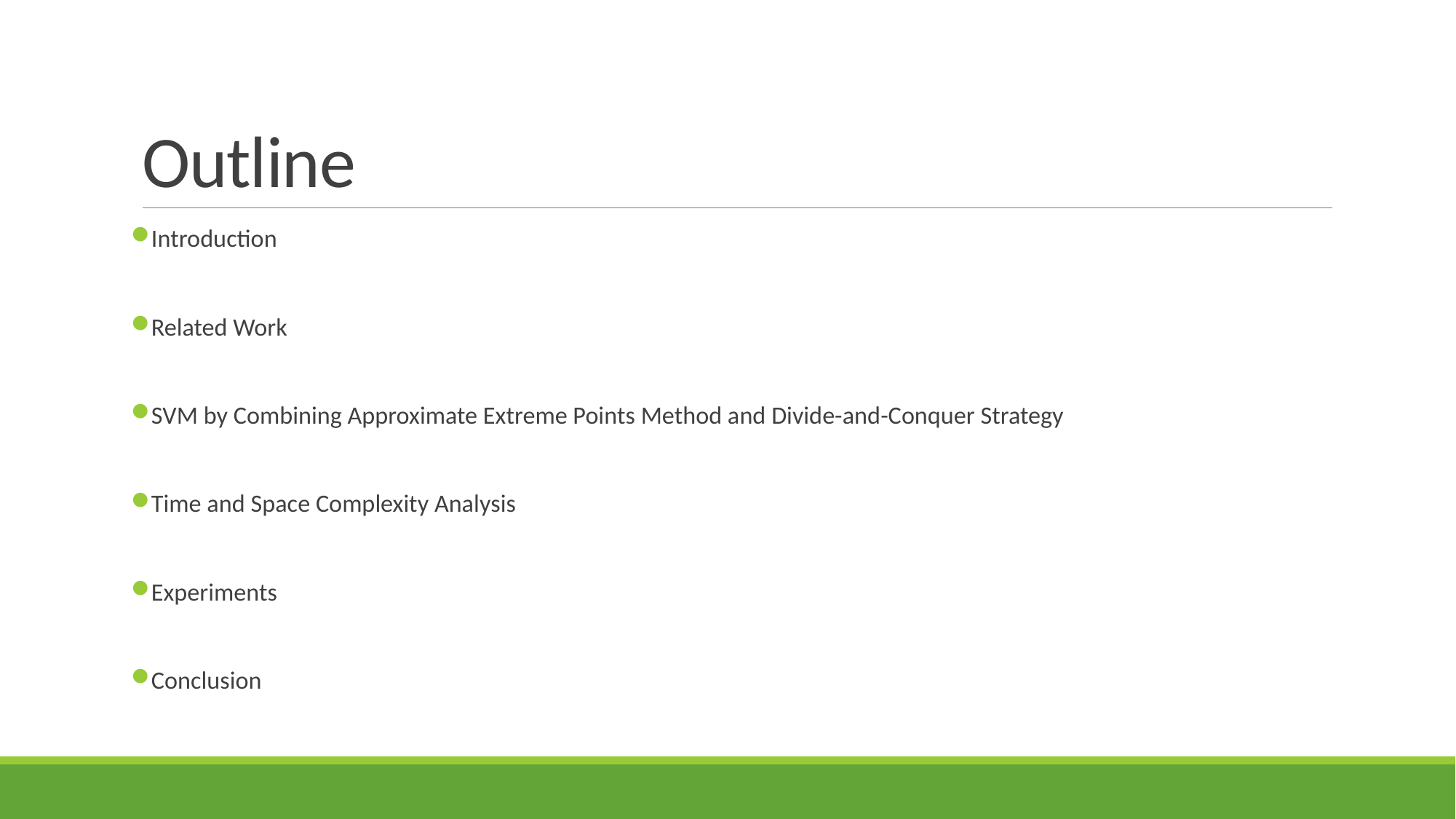

# Outline
Introduction

Related Work

SVM by Combining Approximate Extreme Points Method and Divide-and-Conquer Strategy

Time and Space Complexity Analysis

Experiments

Conclusion